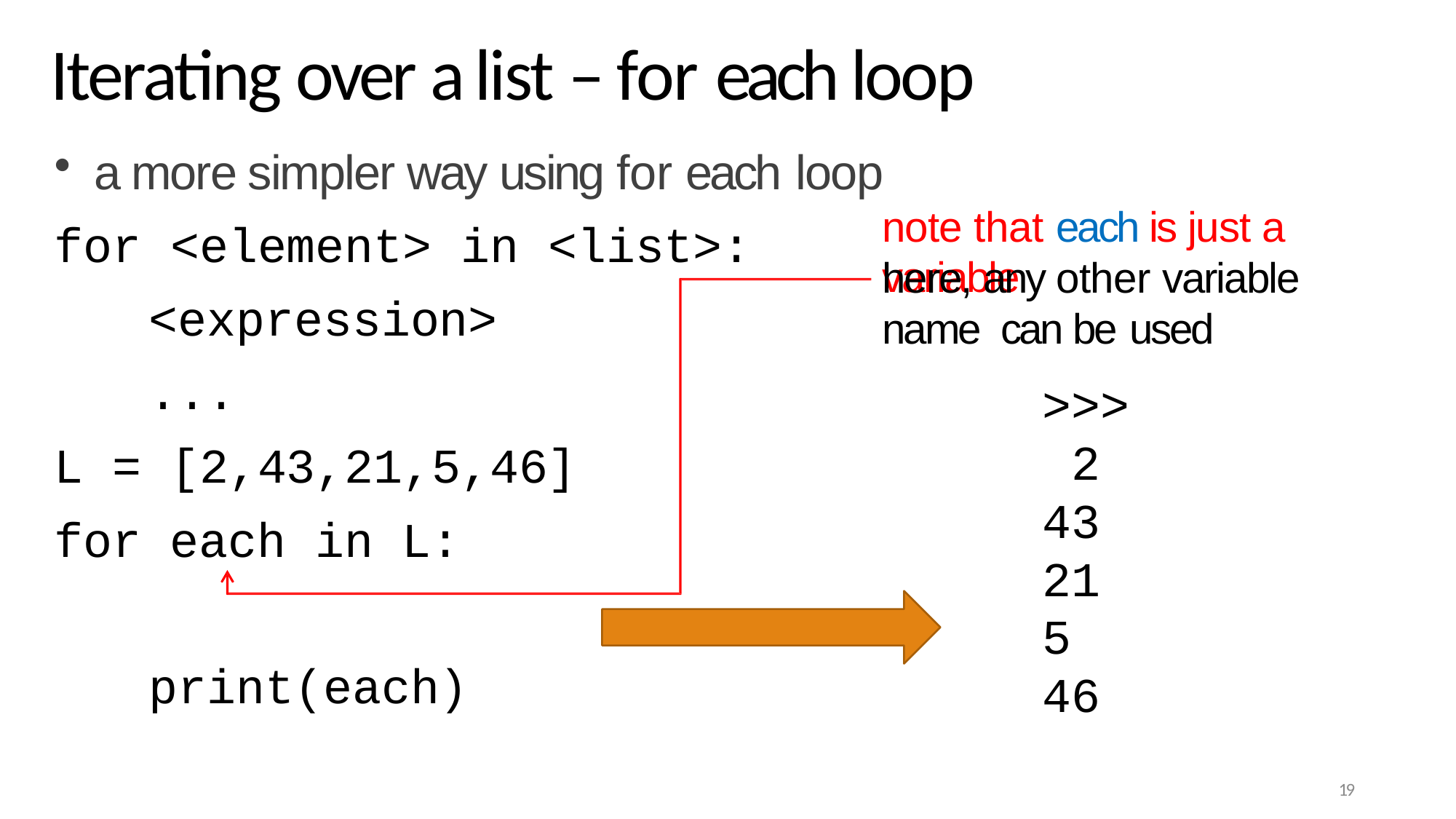

# Iterating over a list – for each loop
a more simpler way using for each loop
note that each is just a variable
for <element> in <list>:
<expression>
...
L = [2,43,21,5,46]
for each in L:  print(each)
here, any other variable name  can be used
>>>  2
43
21
5
46

19